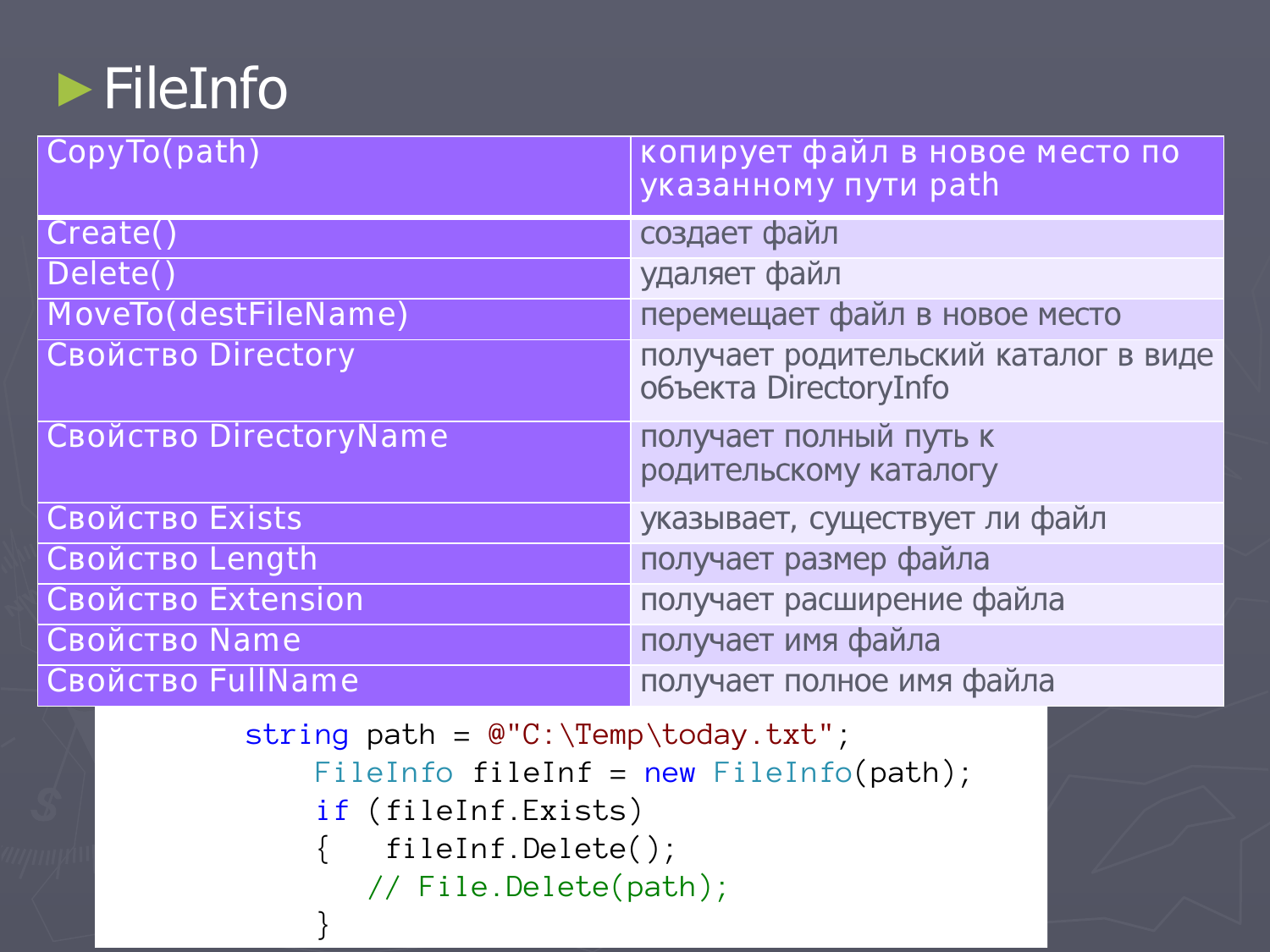

FileInfo
| CopyTo(path) | копирует файл в новое место по указанному пути path |
| --- | --- |
| Create() | создает файл |
| Delete() | удаляет файл |
| MoveTo(destFileName) | перемещает файл в новое место |
| Свойство Directory | получает родительский каталог в виде объекта DirectoryInfo |
| Свойство DirectoryName | получает полный путь к родительскому каталогу |
| Свойство Exists | указывает, существует ли файл |
| Свойство Length | получает размер файла |
| Свойство Extension | получает расширение файла |
| Свойство Name | получает имя файла |
| Свойство FullName | получает полное имя файла |
        string path = @"C:\Temp\today.txt";
            FileInfo fileInf = new FileInfo(path);
            if (fileInf.Exists)
            {   fileInf.Delete();
               // File.Delete(path);
            }